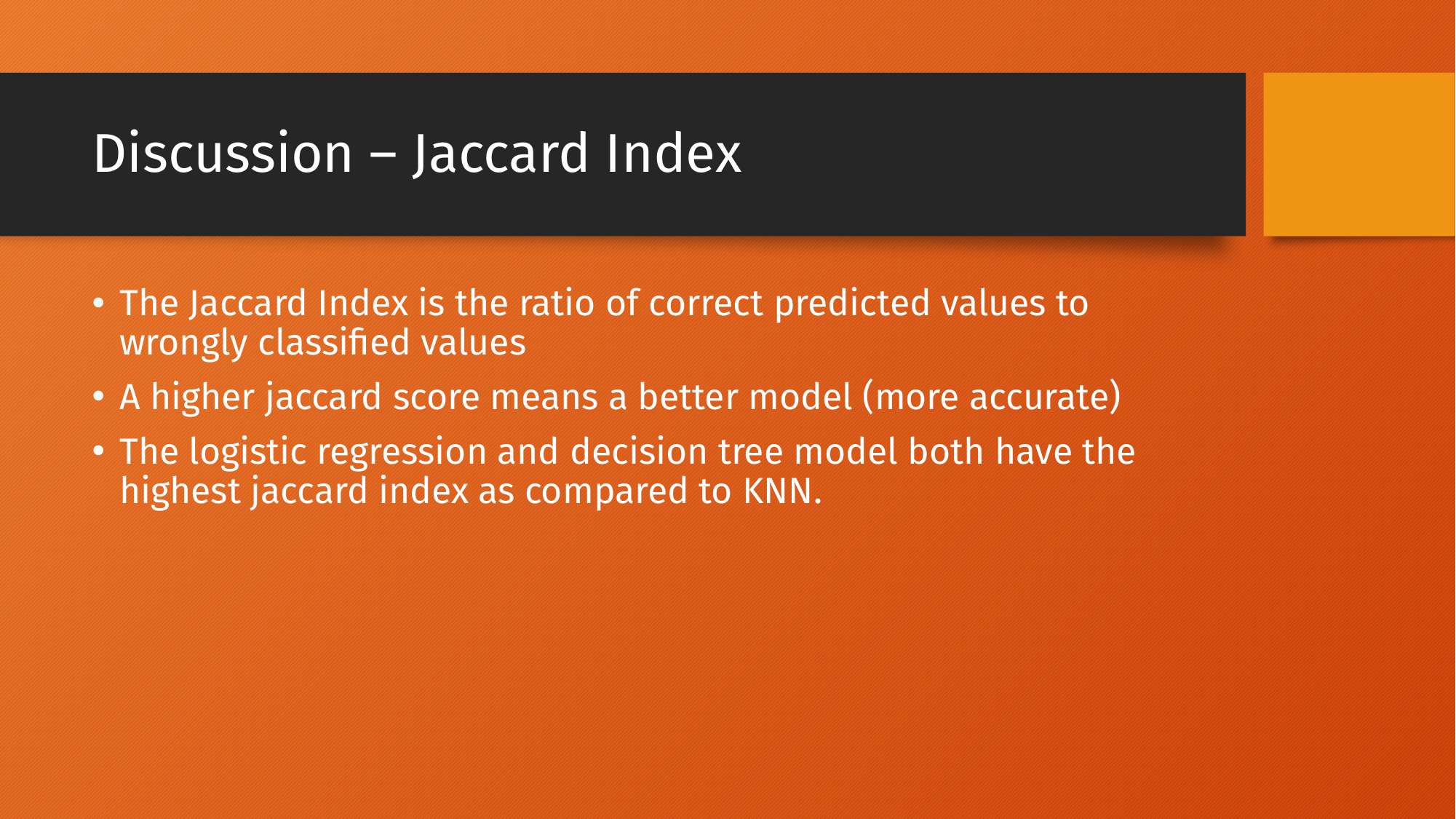

# Discussion – Jaccard Index
The Jaccard Index is the ratio of correct predicted values to wrongly classified values
A higher jaccard score means a better model (more accurate)
The logistic regression and decision tree model both have the highest jaccard index as compared to KNN.